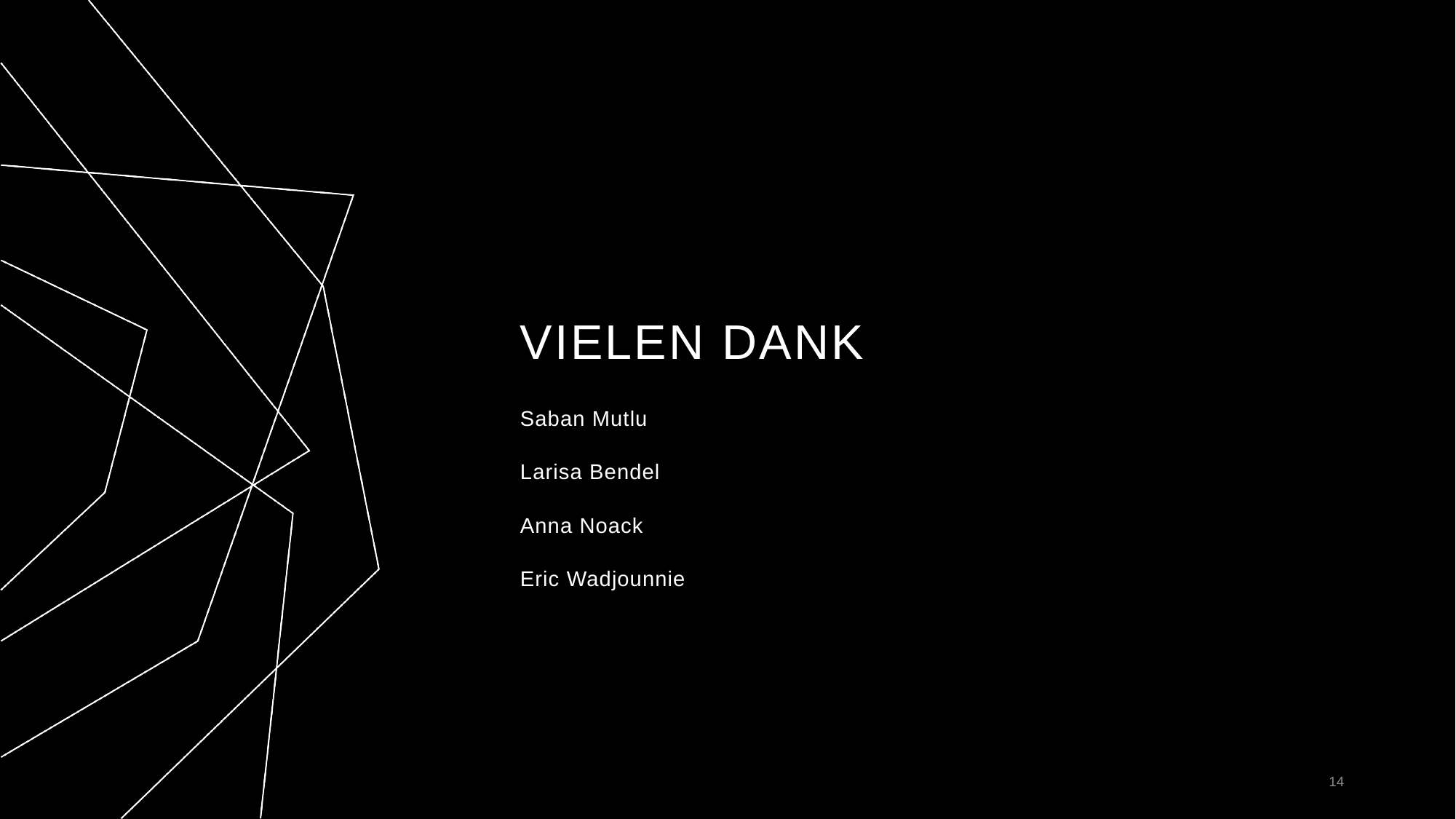

# VIELEN DANK
Saban Mutlu
Larisa Bendel
Anna Noack
Eric Wadjounnie
14